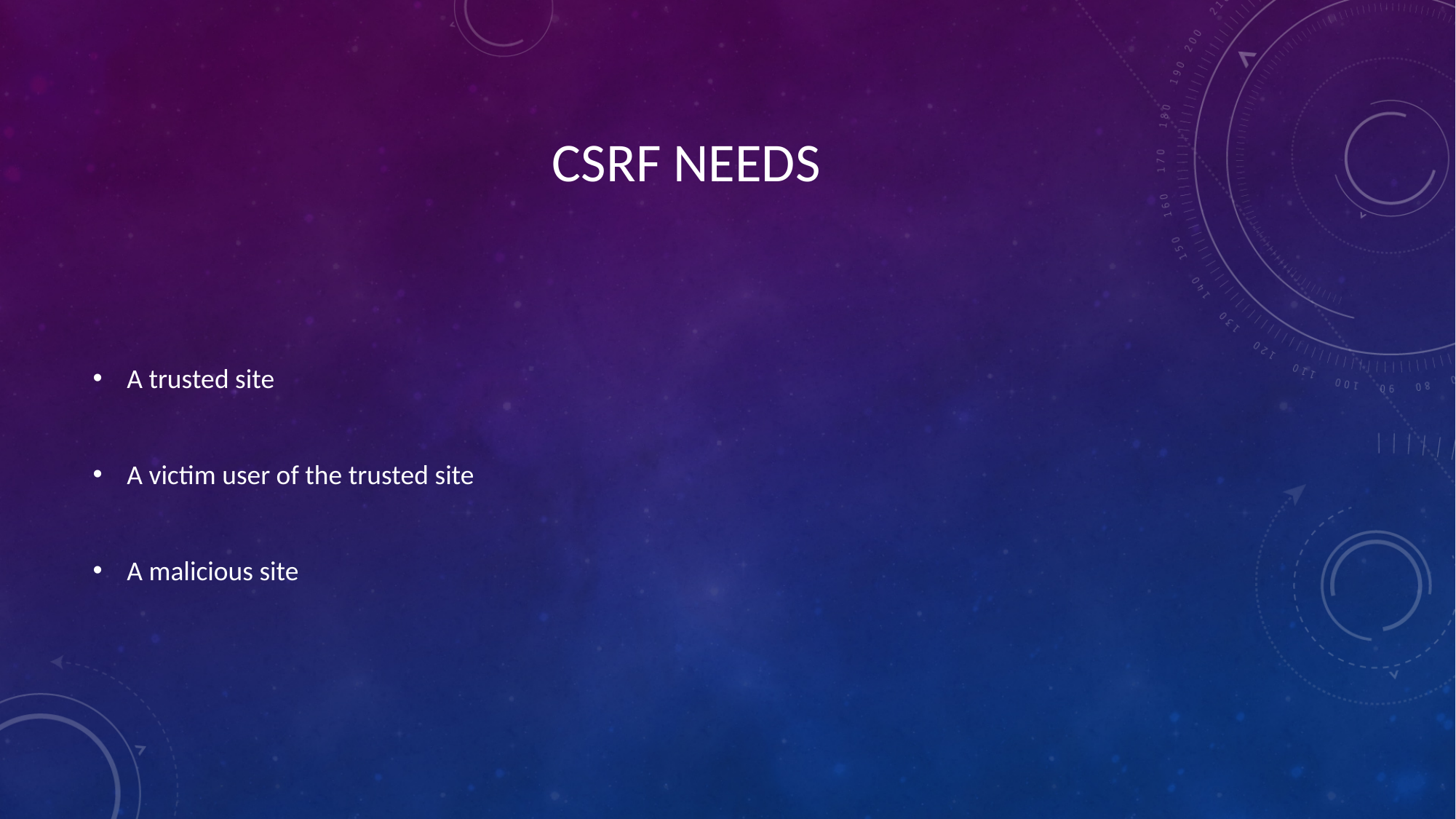

# CSRF NEEDS
A trusted site

A victim user of the trusted site

A malicious site